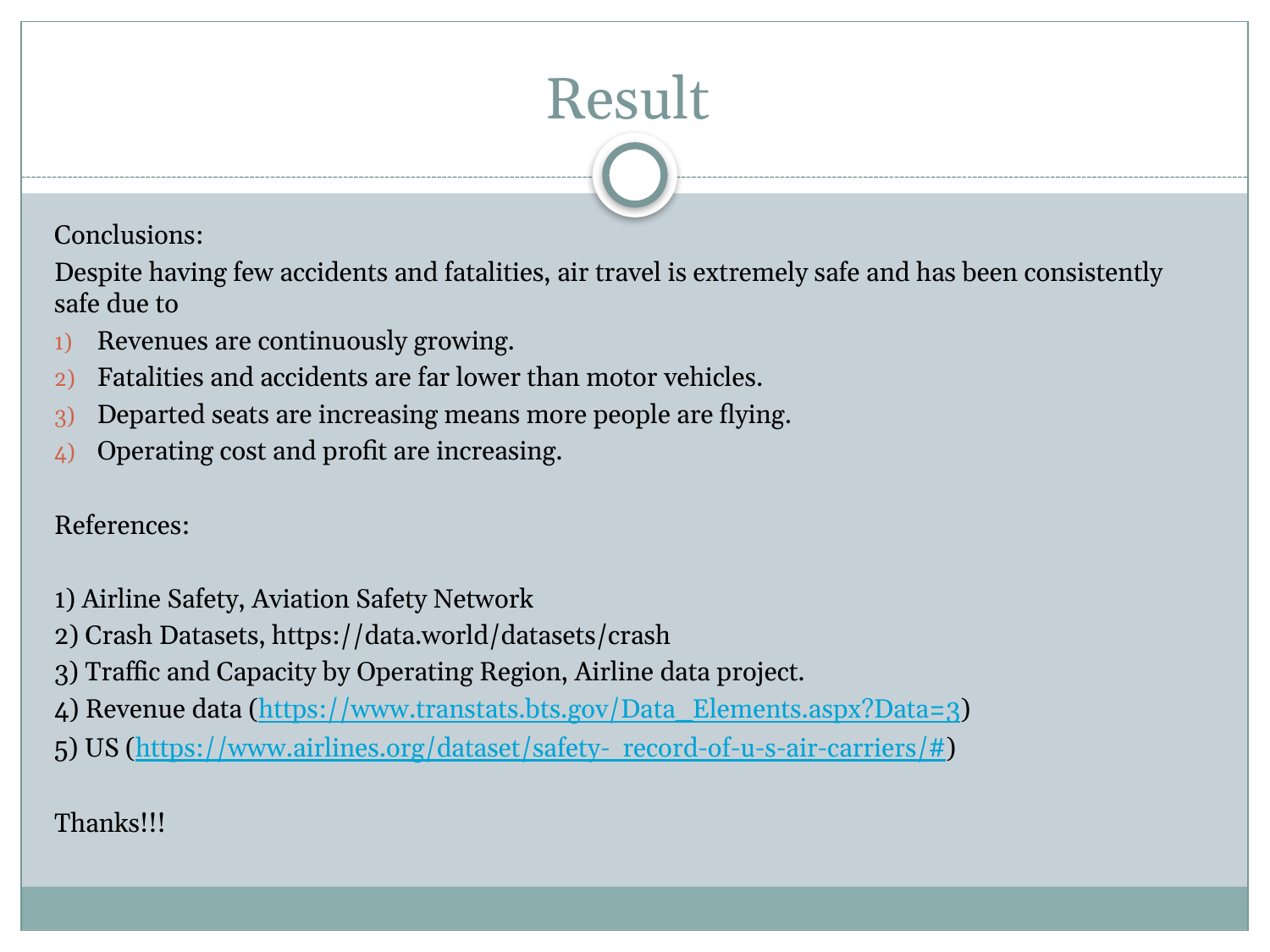

# Result
Conclusions:
Despite having few accidents and fatalities, air travel is extremely safe and has been consistently safe due to
Revenues are continuously growing.
Fatalities and accidents are far lower than motor vehicles.
Departed seats are increasing means more people are flying.
Operating cost and profit are increasing.

References:

1) Airline Safety, Aviation Safety Network
2) Crash Datasets, https://data.world/datasets/crash
3) Traffic and Capacity by Operating Region, Airline data project.
4) Revenue data (https://www.transtats.bts.gov/Data_Elements.aspx?Data=3)
5) US (https://www.airlines.org/dataset/safety-  record-of-u-s-air-carriers/#)

Thanks!!!